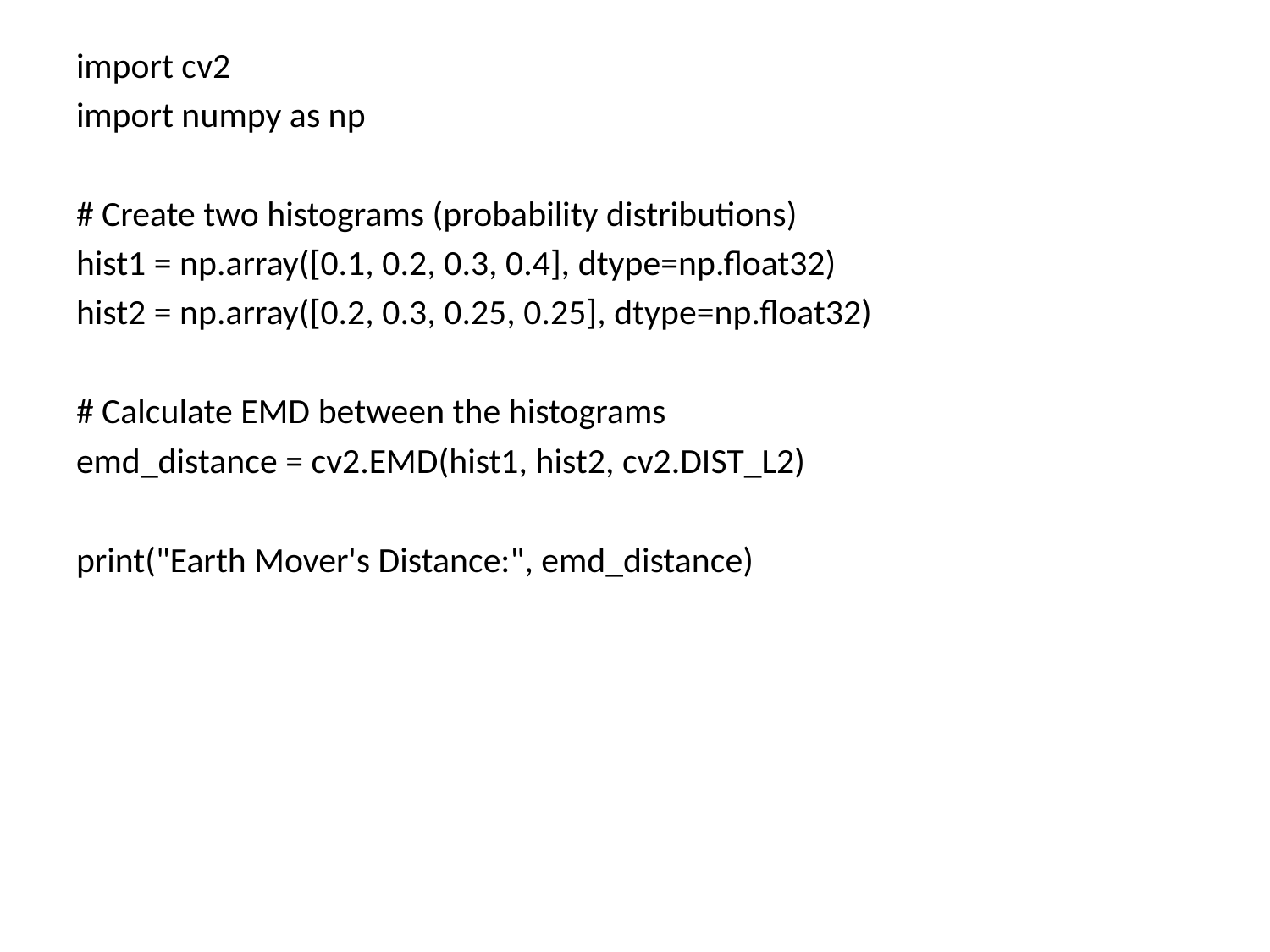

import cv2
import numpy as np

# Create two histograms (probability distributions)
hist1 = np.array([0.1, 0.2, 0.3, 0.4], dtype=np.float32)
hist2 = np.array([0.2, 0.3, 0.25, 0.25], dtype=np.float32)

# Calculate EMD between the histograms
emd_distance = cv2.EMD(hist1, hist2, cv2.DIST_L2)

print("Earth Mover's Distance:", emd_distance)